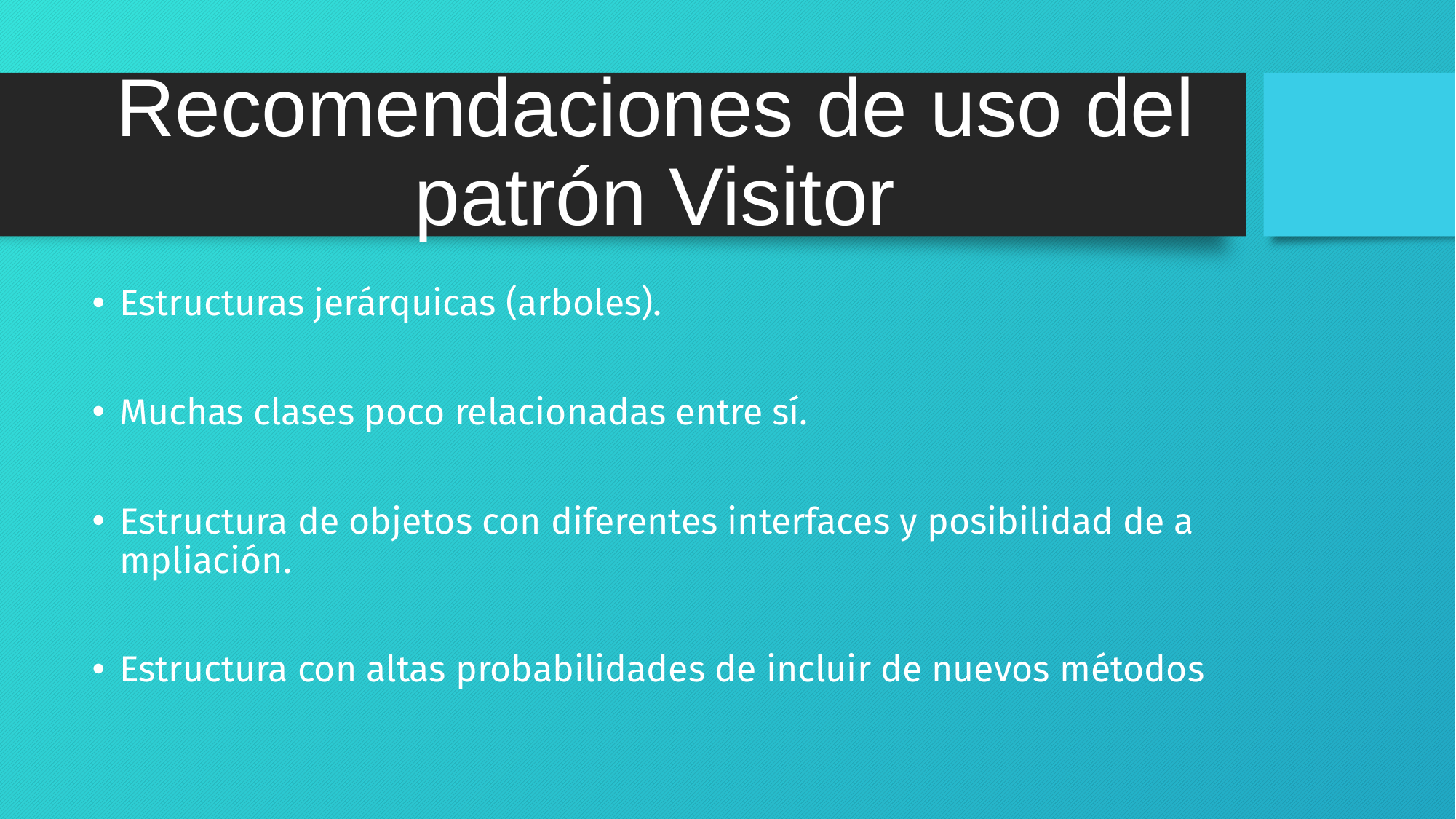

# Recomendaciones de uso del patrón Visitor
Estructuras jerárquicas (arboles).

Muchas clases poco relacionadas entre sí.

Estructura de objetos con diferentes interfaces y posibilidad de ampliación.

Estructura con altas probabilidades de incluir de nuevos métodos